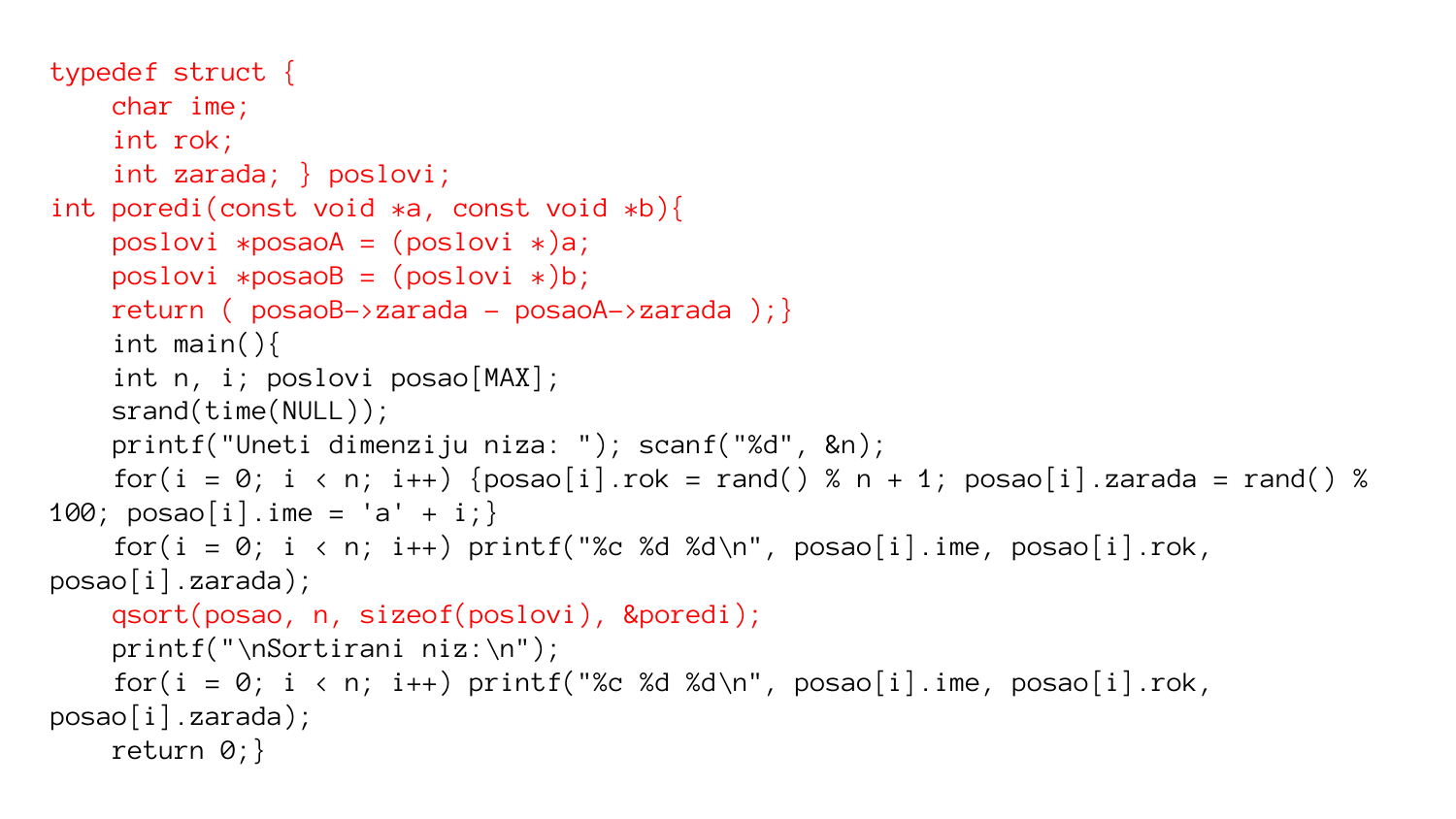

typedef struct {
    char ime;
    int rok;
    int zarada; } poslovi;
int poredi(const void *a, const void *b){
    poslovi *posaoA = (poslovi *)a;
    poslovi *posaoB = (poslovi *)b;
    return ( posaoB->zarada - posaoA->zarada );}
    int main(){
    int n, i; poslovi posao[MAX];
    srand(time(NULL));
    printf("Uneti dimenziju niza: "); scanf("%d", &n);
    for(i = 0; i < n; i++) {posao[i].rok = rand() % n + 1; posao[i].zarada = rand() % 100; posao[i].ime = 'a' + i;}
    for(i = 0; i < n; i++) printf("%c %d %d\n", posao[i].ime, posao[i].rok, posao[i].zarada);
    qsort(posao, n, sizeof(poslovi), &poredi);
    printf("\nSortirani niz:\n");
    for(i = 0; i < n; i++) printf("%c %d %d\n", posao[i].ime, posao[i].rok, posao[i].zarada);
    return 0;}